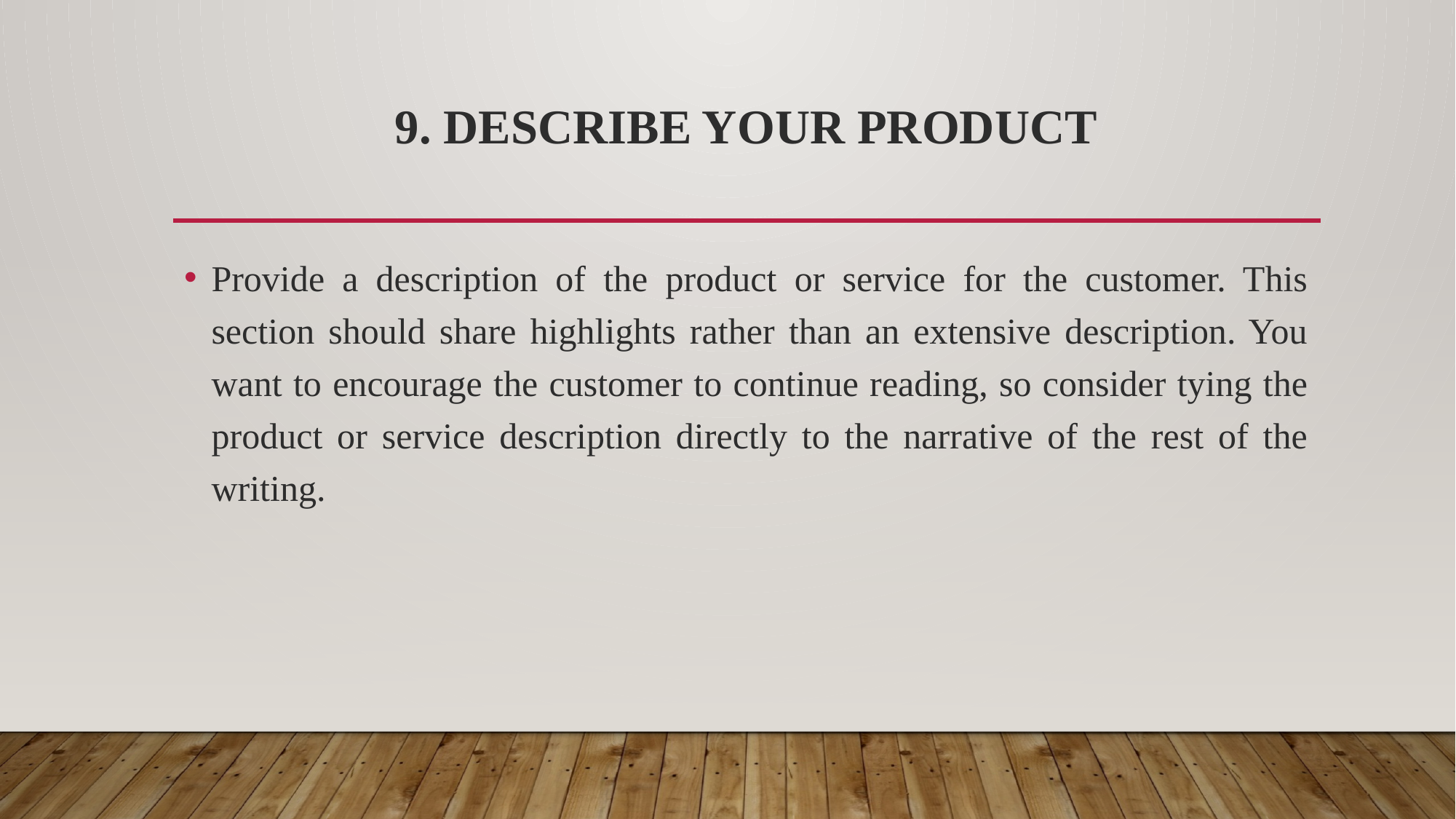

# 9. Describe your product
Provide a description of the product or service for the customer. This section should share highlights rather than an extensive description. You want to encourage the customer to continue reading, so consider tying the product or service description directly to the narrative of the rest of the writing.